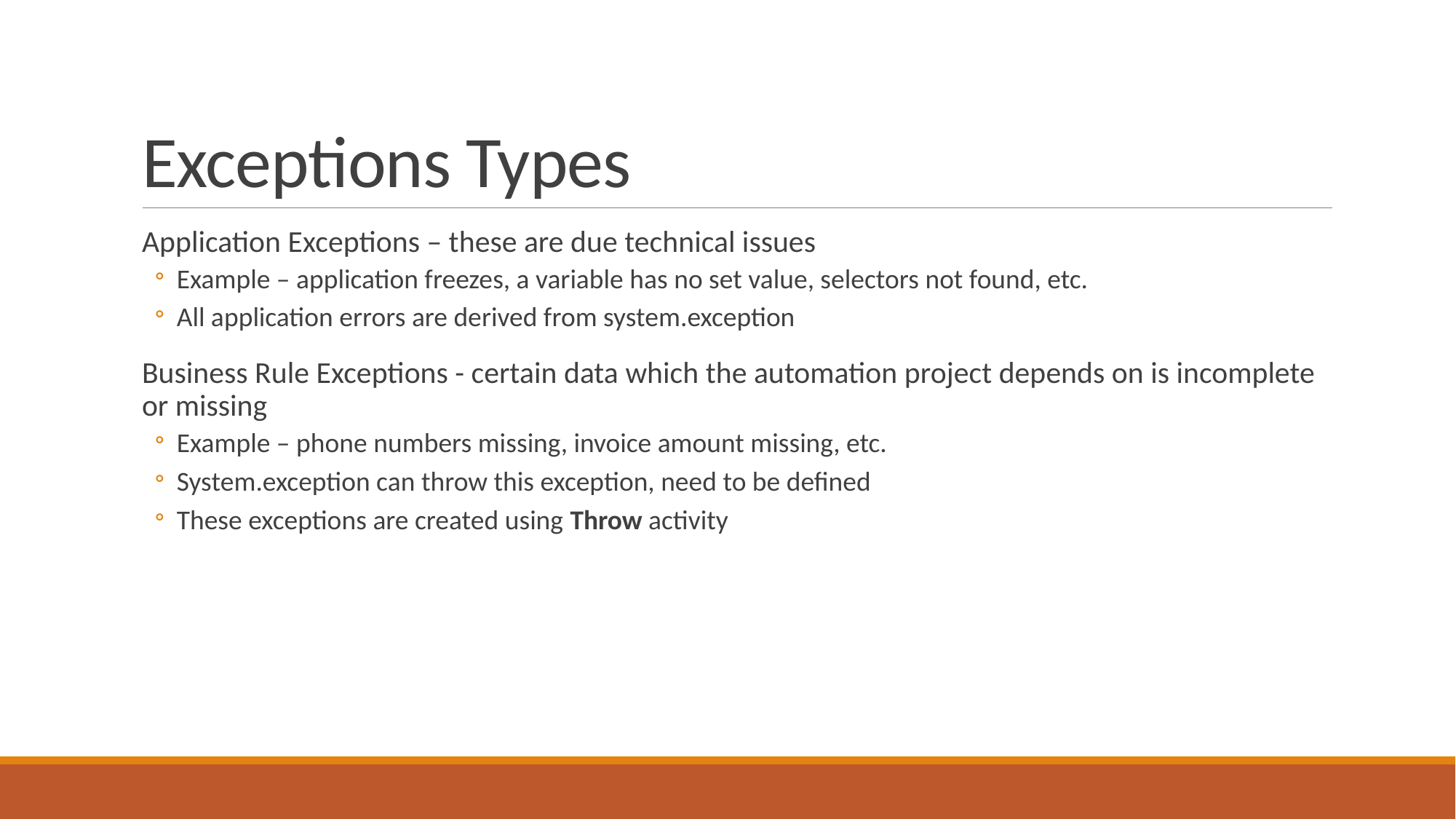

# Exceptions Types
Application Exceptions – these are due technical issues
Example – application freezes, a variable has no set value, selectors not found, etc.
All application errors are derived from system.exception
Business Rule Exceptions - certain data which the automation project depends on is incomplete or missing
Example – phone numbers missing, invoice amount missing, etc.
System.exception can throw this exception, need to be defined
These exceptions are created using Throw activity